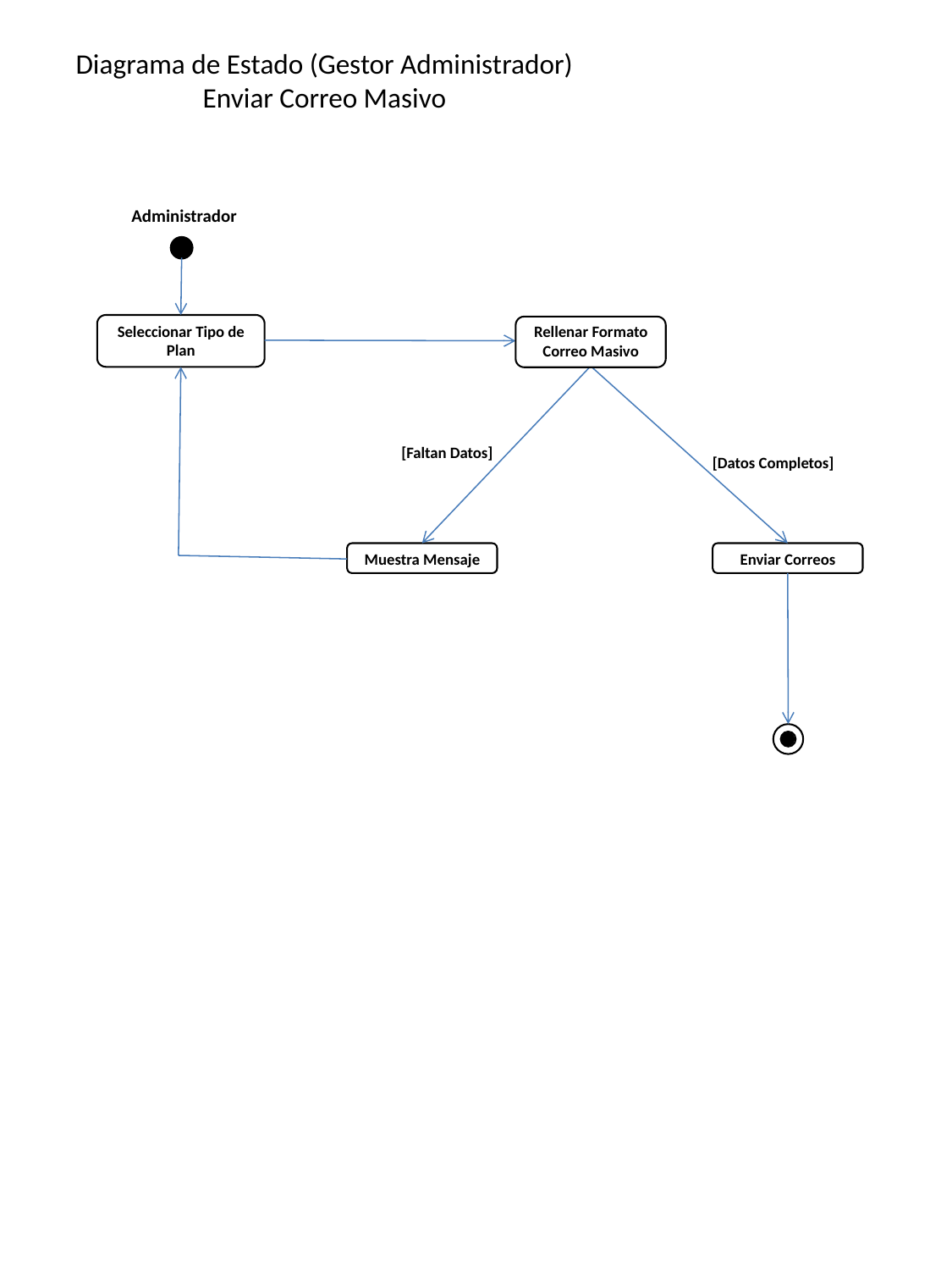

Diagrama de Estado (Gestor Administrador)
Enviar Correo Masivo
Administrador

Seleccionar Tipo de Plan
Rellenar Formato Correo Masivo

[Faltan Datos]
[Datos Completos]

Muestra Mensaje

Enviar Correos